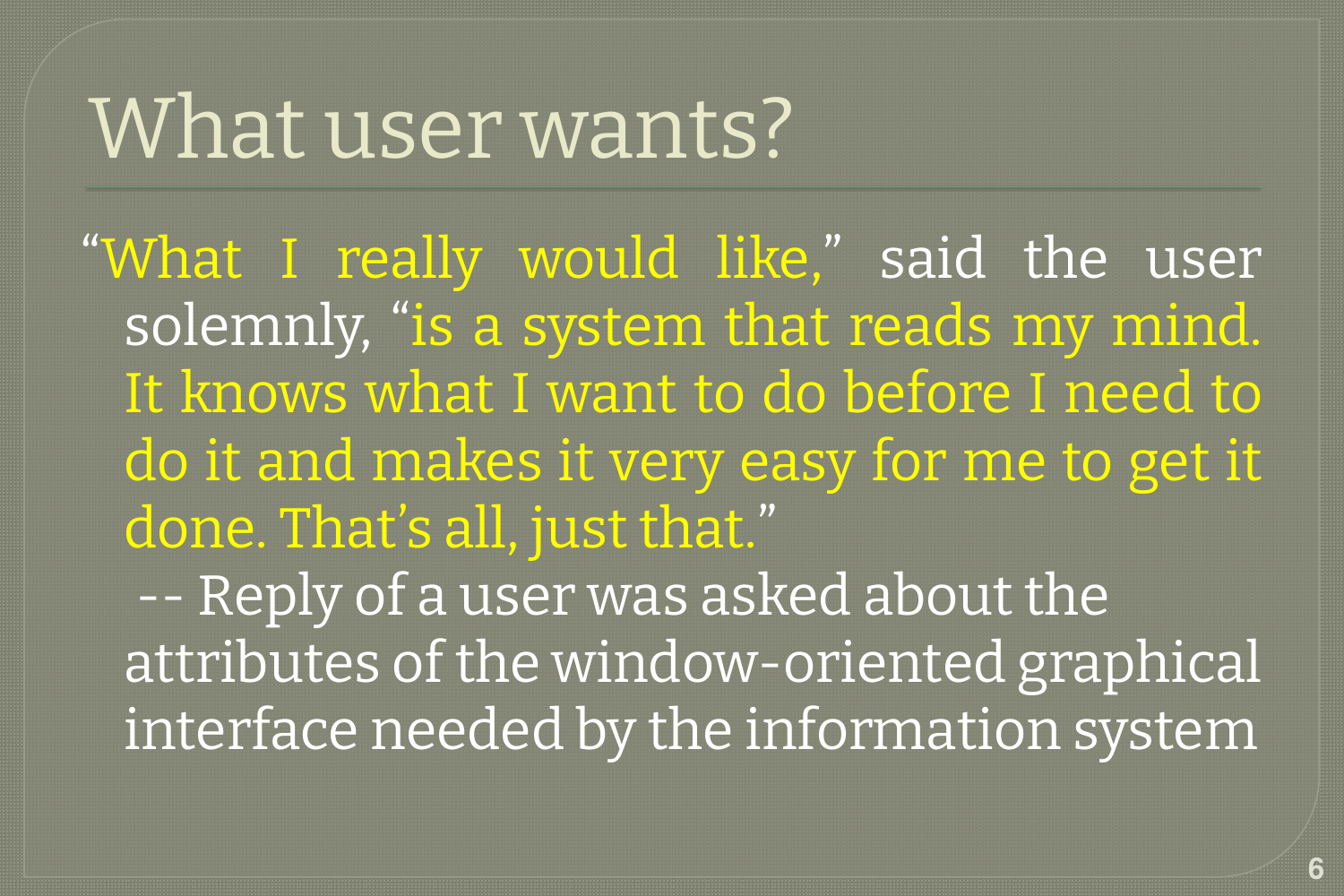

# What user wants?
“What I really would like,” said the user solemnly, “is a system that reads my mind. It knows what I want to do before I need to do it and makes it very easy for me to get it done. That’s all, just that.”
	 -- Reply of a user was asked about the attributes of the window-oriented graphical interface needed by the information system

6